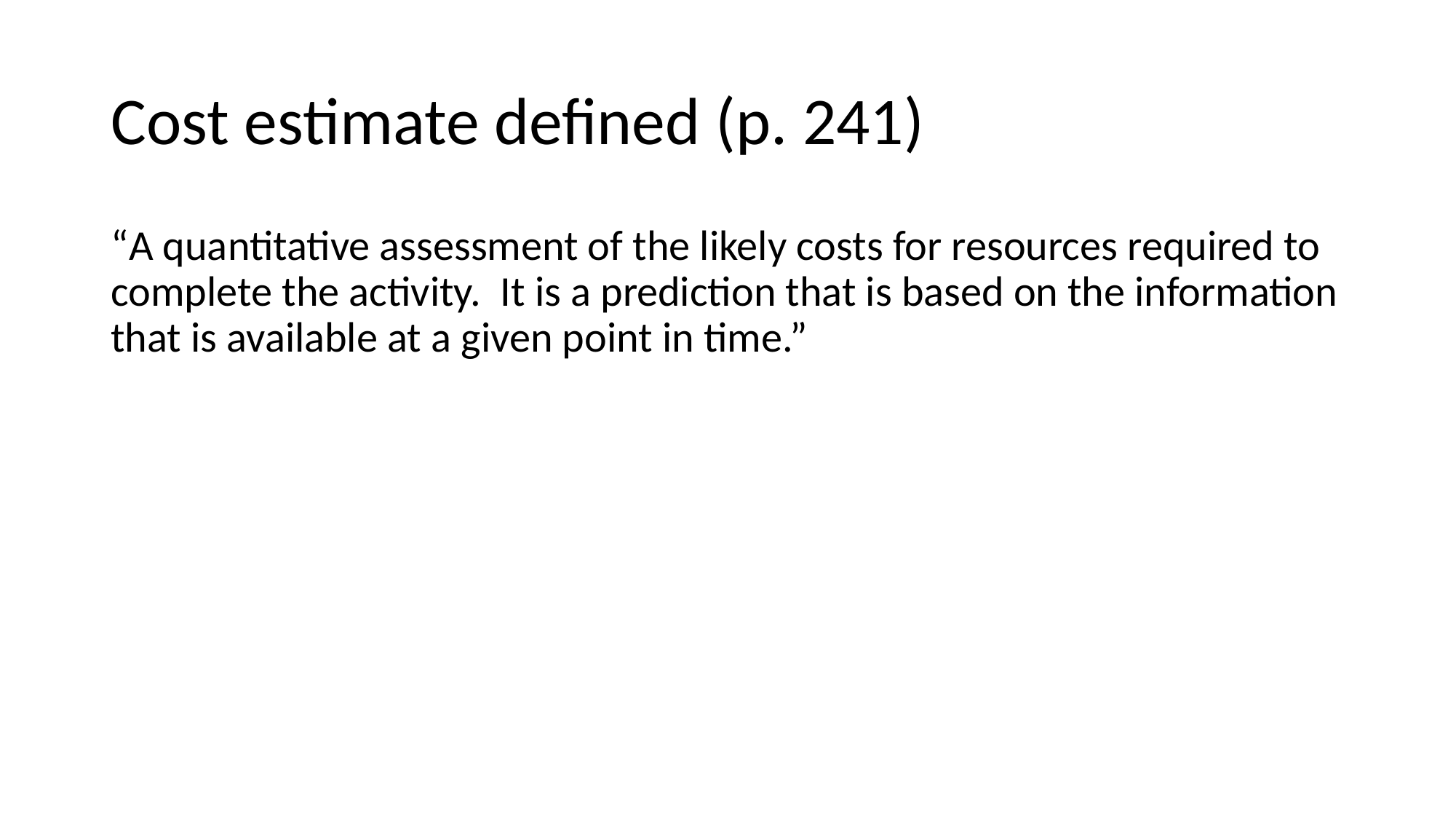

# Cost estimate defined (p. 241)
“A quantitative assessment of the likely costs for resources required to complete the activity.  It is a prediction that is based on the information that is available at a given point in time.”